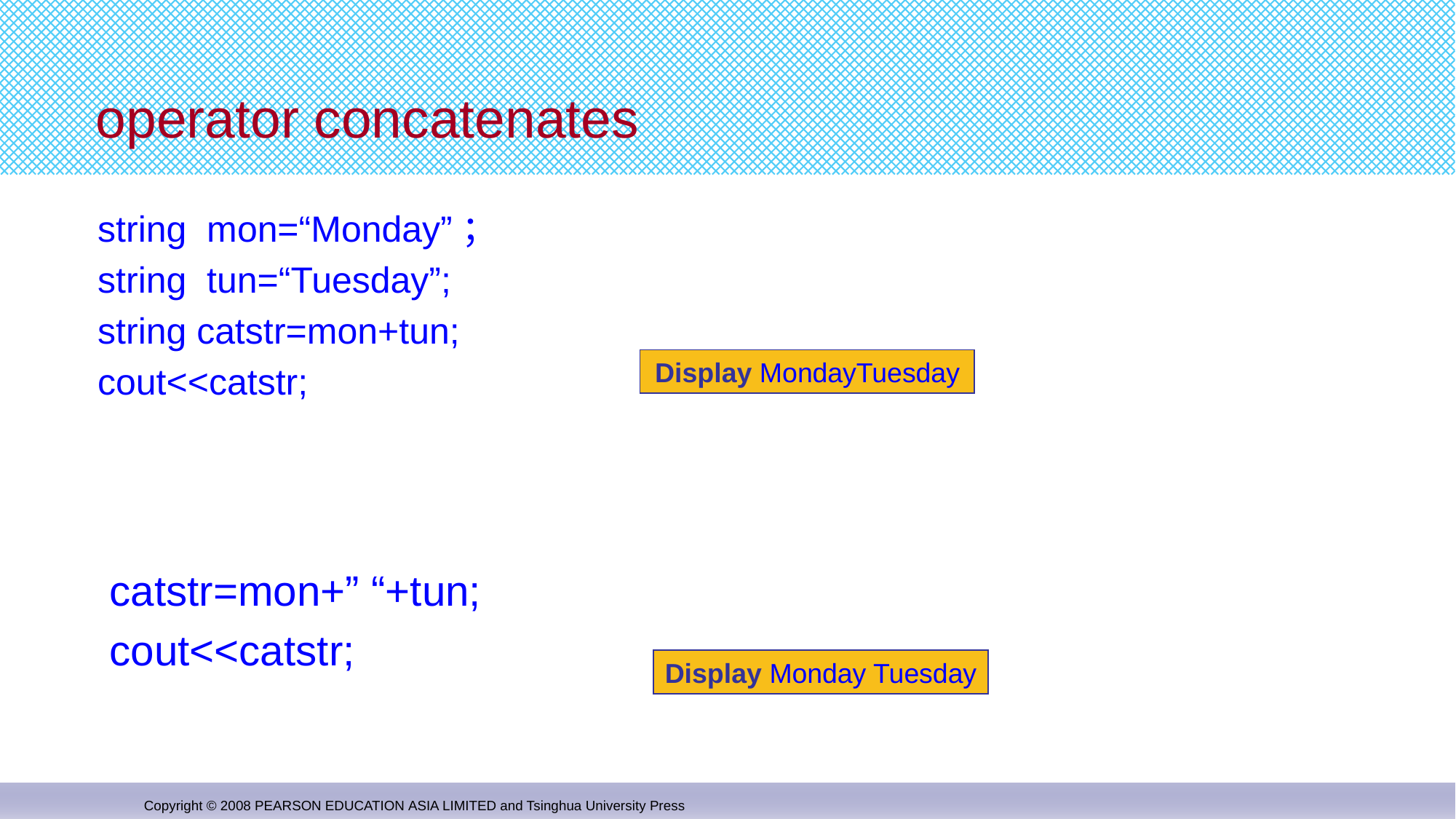

# operator concatenates
string  mon=“Monday”；
string  tun=“Tuesday”;
string catstr=mon+tun;
cout<<catstr;

 catstr=mon+” “+tun;
 cout<<catstr;

Display MondayTuesday
Display Monday Tuesday